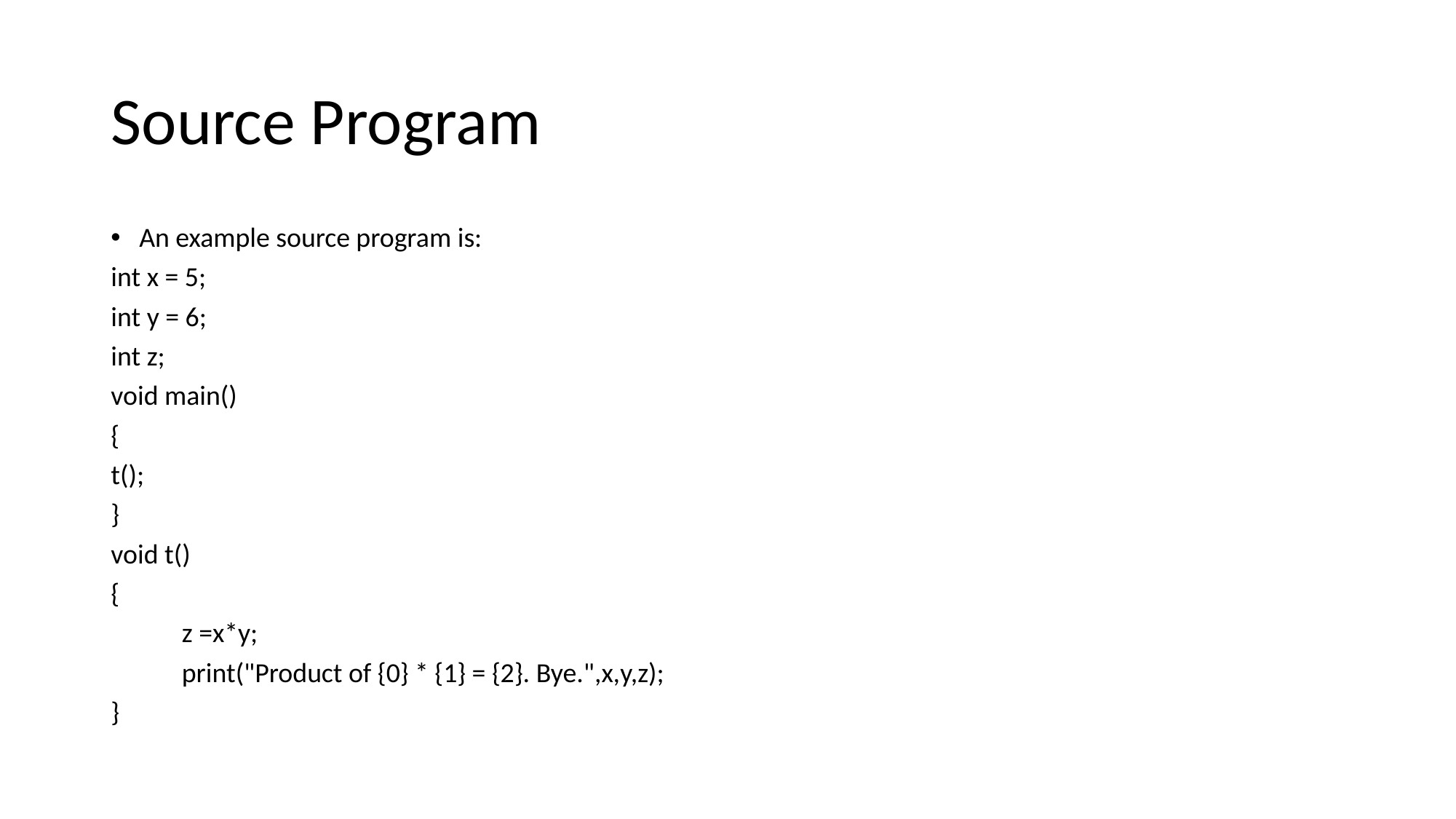

# Source Program
An example source program is:
int x = 5;
int y = 6;
int z;
void main()
{
t();
}
void t()
{
	z =x*y;
	print("Product of {0} * {1} = {2}. Bye.",x,y,z);
}